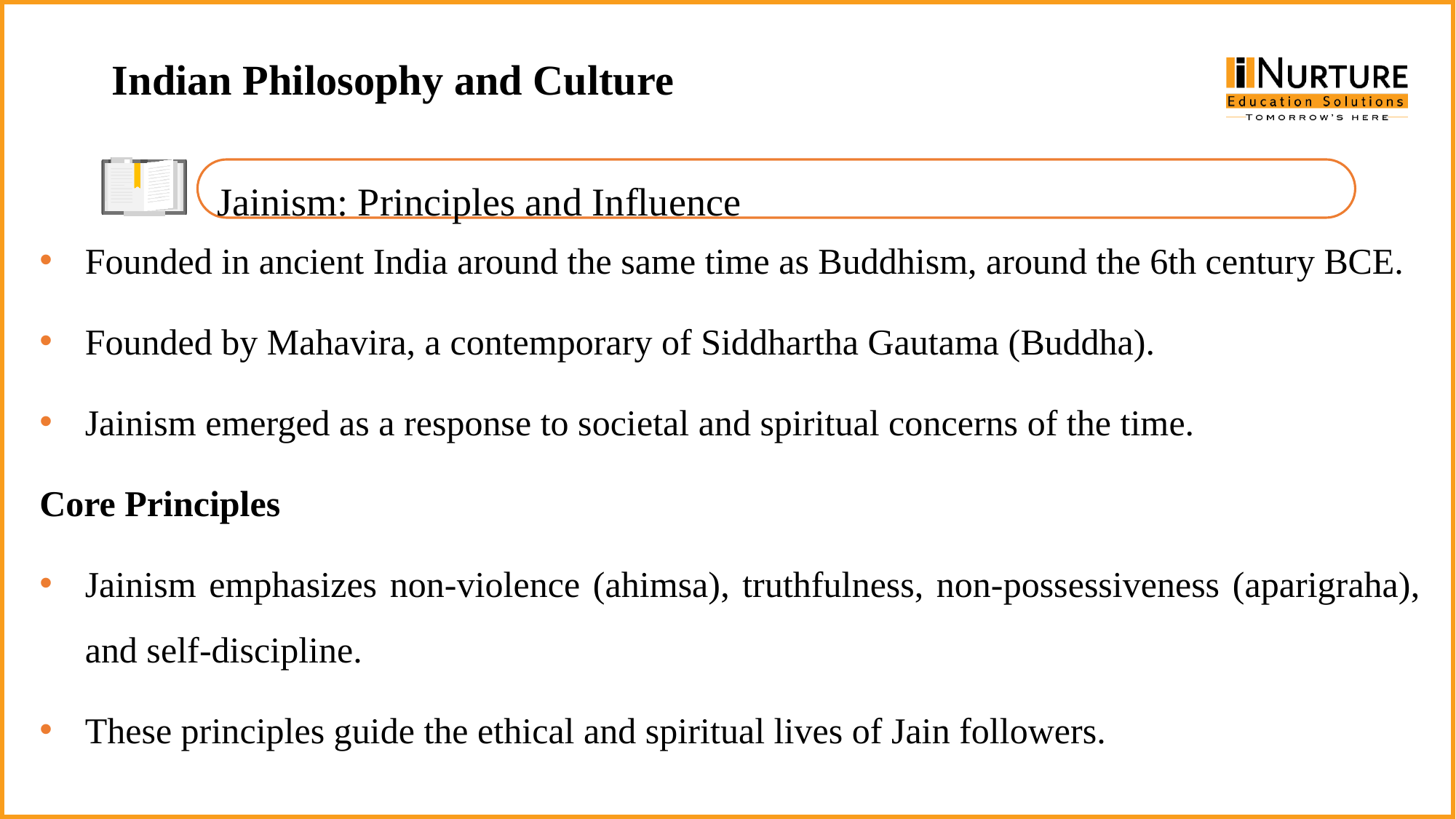

Indian Philosophy and Culture

Jainism: Principles and Influence

Founded in ancient India around the same time as Buddhism, around the 6th century BCE.
Founded by Mahavira, a contemporary of Siddhartha Gautama (Buddha).
Jainism emerged as a response to societal and spiritual concerns of the time.
Core Principles
Jainism emphasizes non-violence (ahimsa), truthfulness, non-possessiveness (aparigraha), and self-discipline.
These principles guide the ethical and spiritual lives of Jain followers.